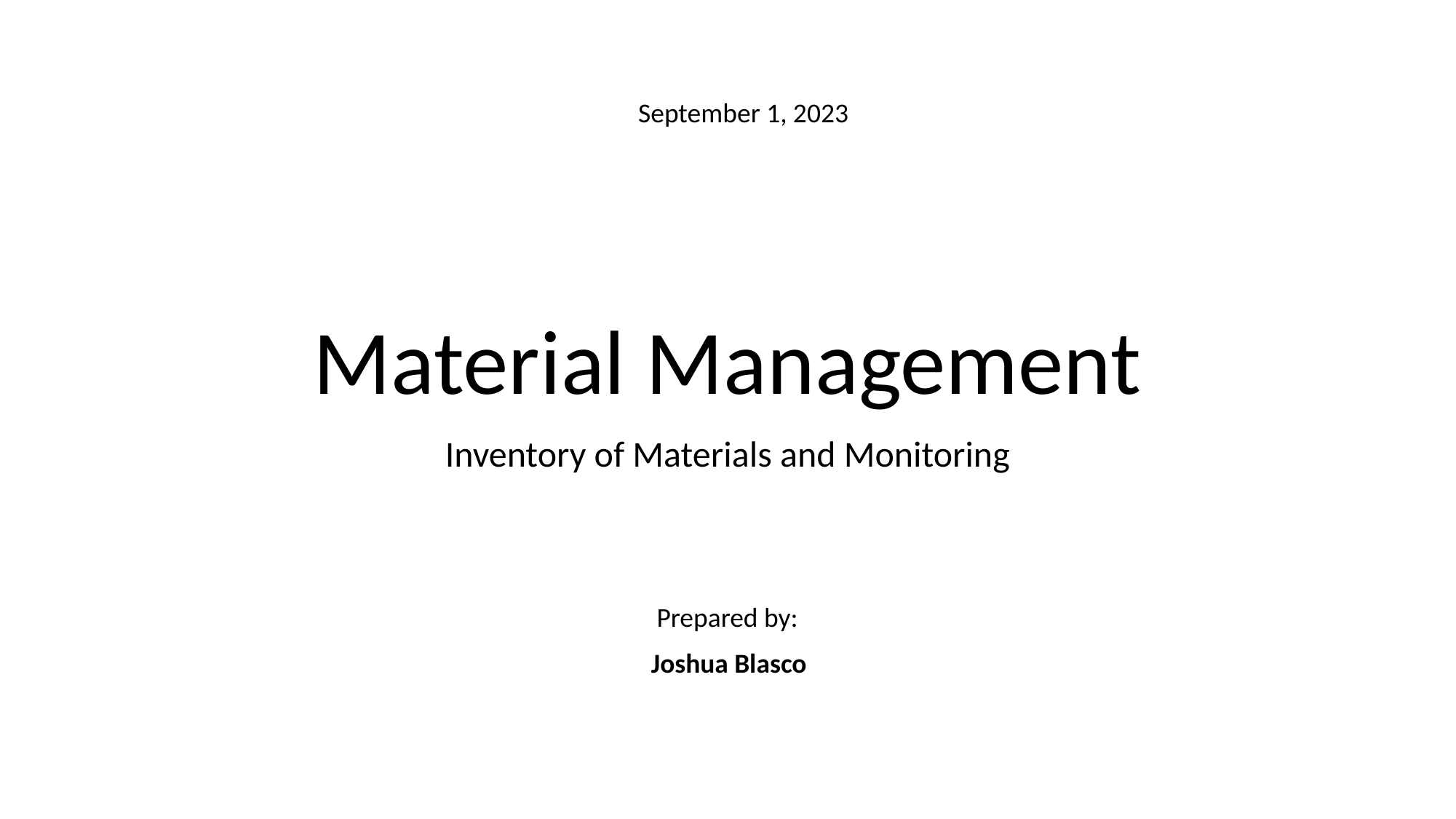

September 1, 2023
# Material Management
Inventory of Materials and Monitoring
Prepared by:
Joshua Blasco